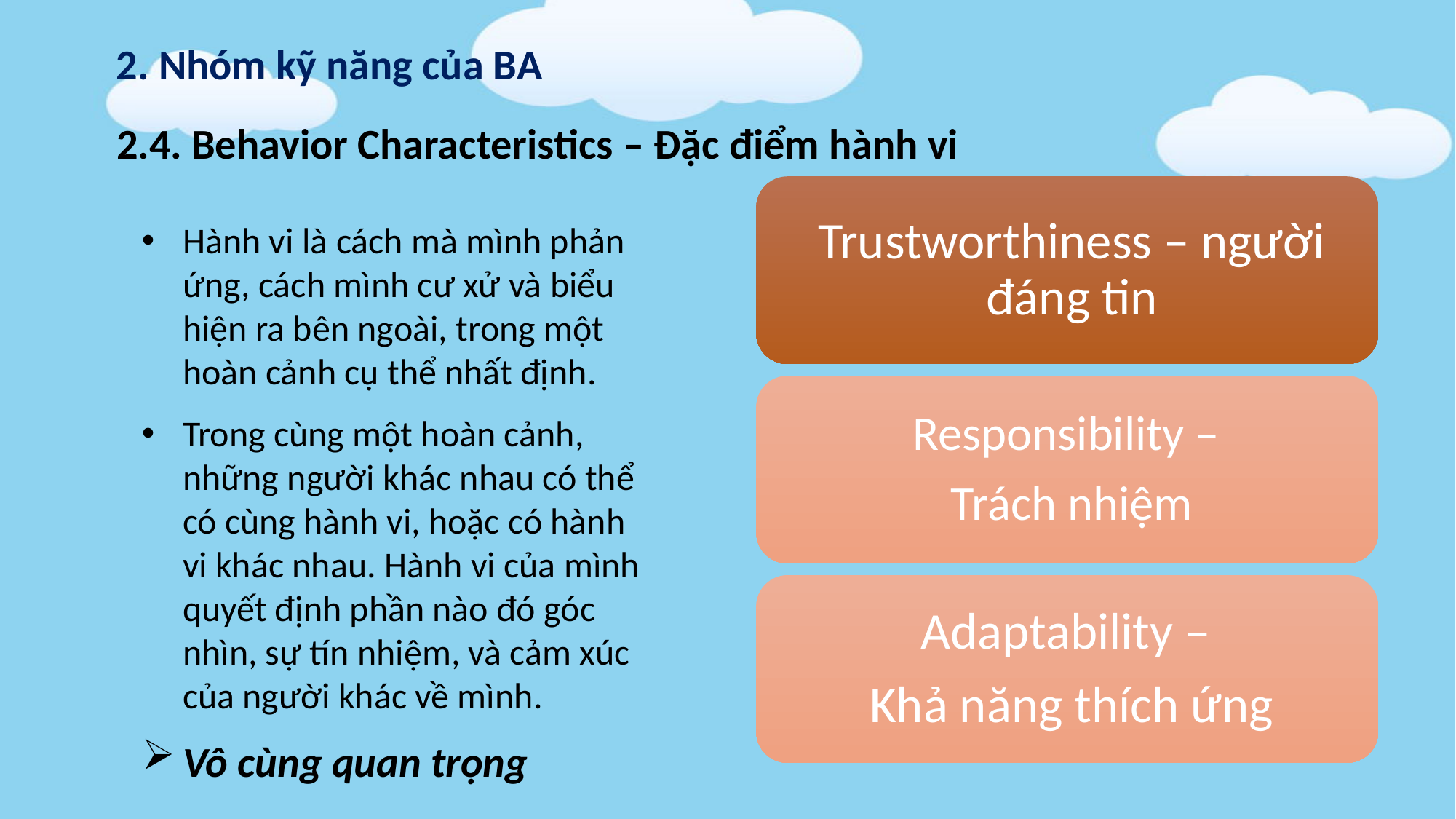

2. Nhóm kỹ năng của BA
2.4. Behavior Characteristics – Đặc điểm hành vi
Trustworthiness – người đáng tin
Responsibility –
Trách nhiệm
Adaptability –
Khả năng thích ứng
Hành vi là cách mà mình phản ứng, cách mình cư xử và biểu hiện ra bên ngoài, trong một hoàn cảnh cụ thể nhất định.
Trong cùng một hoàn cảnh, những người khác nhau có thể có cùng hành vi, hoặc có hành vi khác nhau. Hành vi của mình quyết định phần nào đó góc nhìn, sự tín nhiệm, và cảm xúc của người khác về mình.
Vô cùng quan trọng